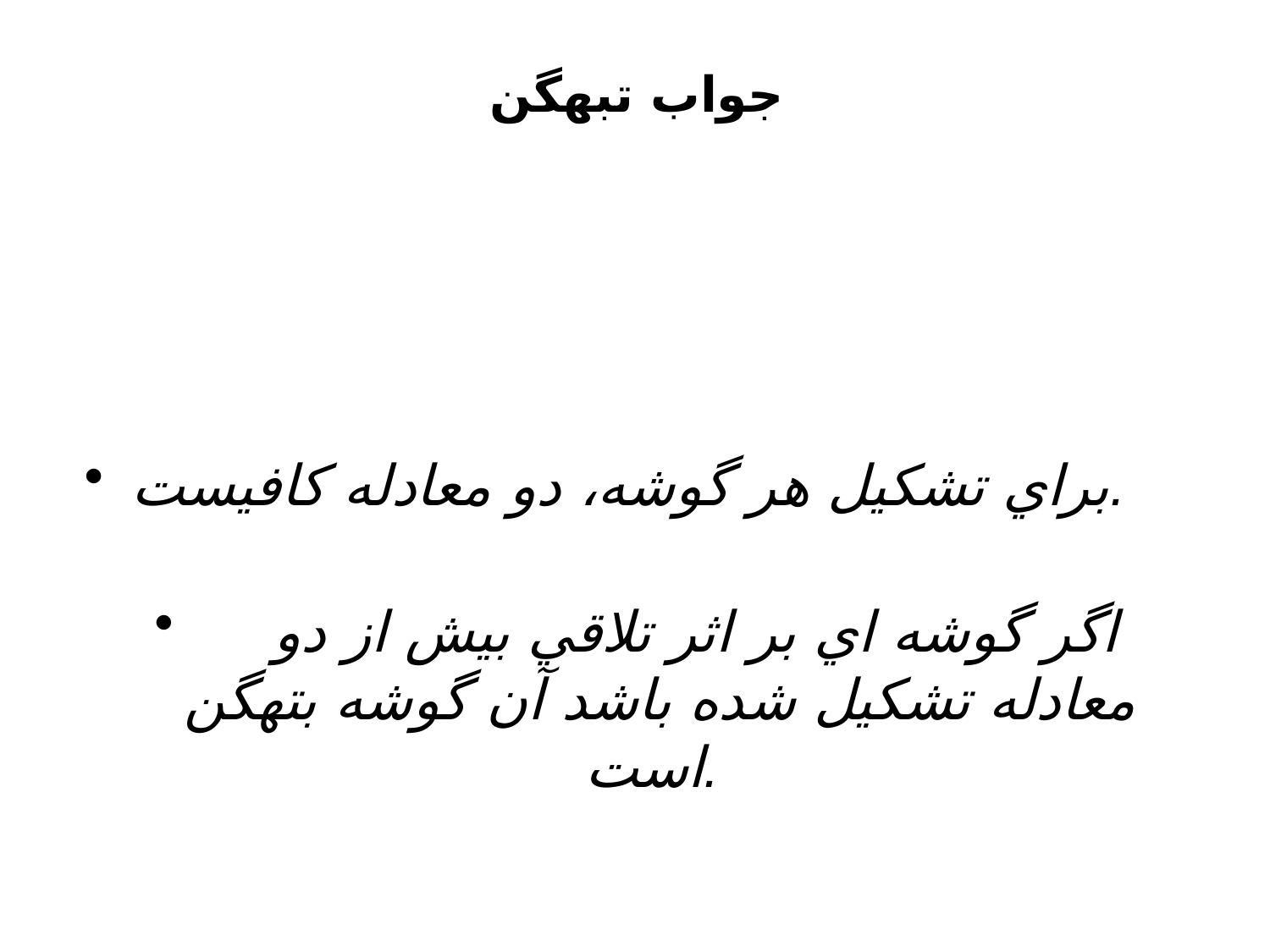

#
جواب تبهگن

براي تشکيل هر گوشه، دو معادله کافيست.
    اگر گوشه اي بر اثر تلاقي بيش از دو معادله تشکيل شده باشد آن گوشه بتهگن است.